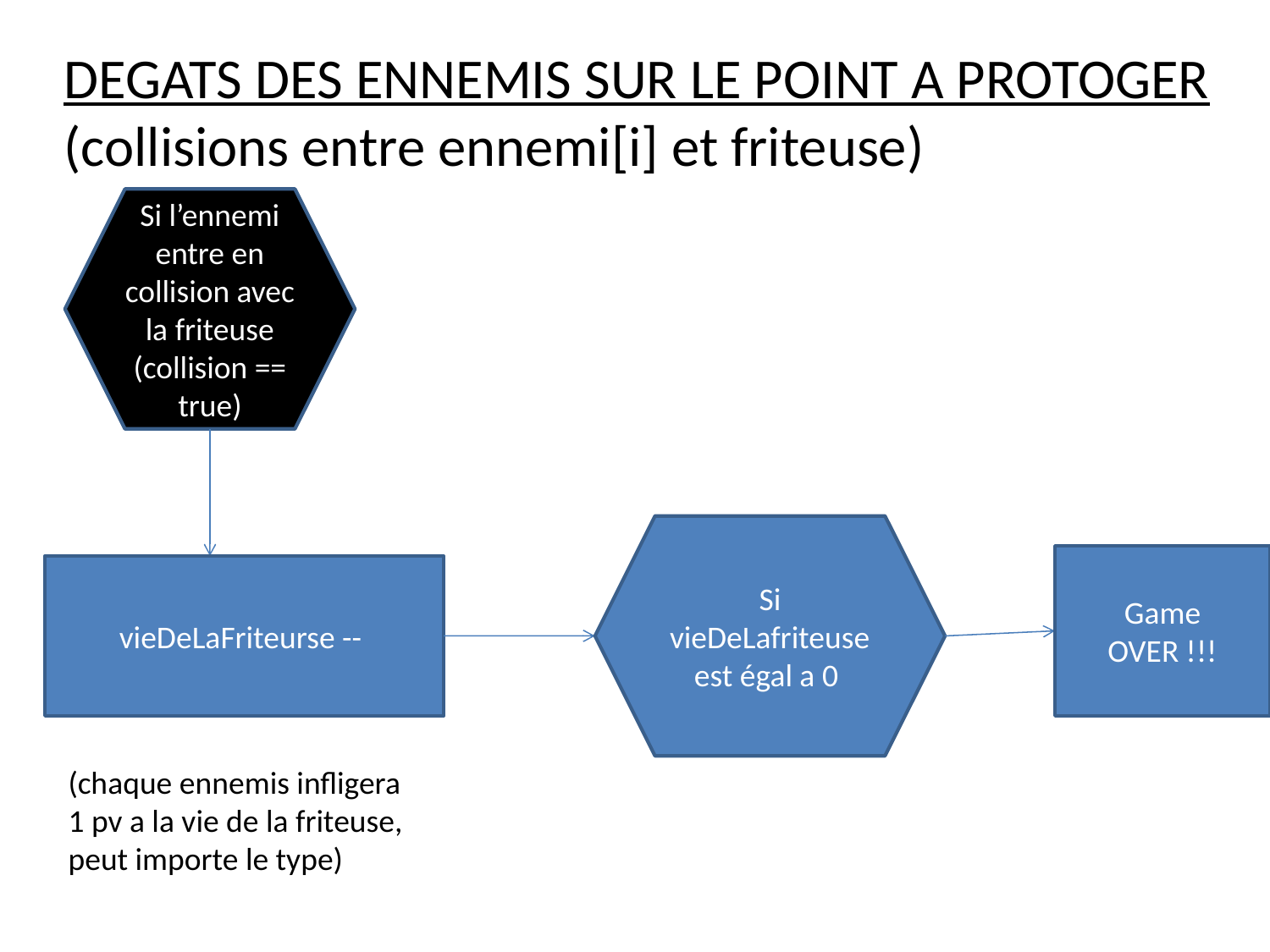

DEGATS DES ENNEMIS SUR LE POINT A PROTOGER
(collisions entre ennemi[i] et friteuse)
Si l’ennemi entre en collision avec la friteuse
(collision == true)
Si vieDeLafriteuse est égal a 0
Game OVER !!!
vieDeLaFriteurse --
(chaque ennemis infligera 1 pv a la vie de la friteuse, peut importe le type)